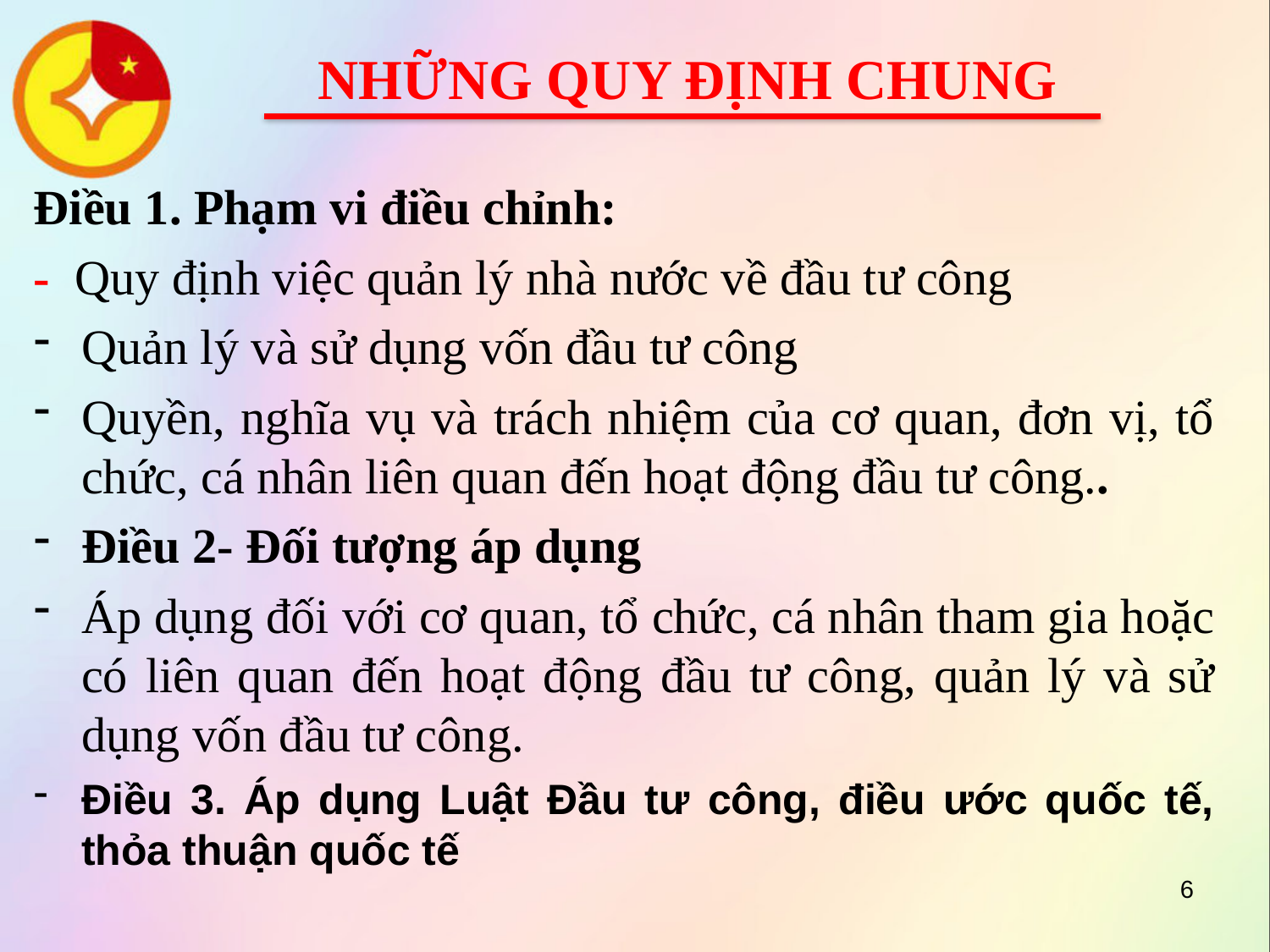

# NHỮNG QUY ĐỊNH CHUNG
Điều 1. Phạm vi điều chỉnh:
-  Quy định việc quản lý nhà nước về đầu tư công
Quản lý và sử dụng vốn đầu tư công
Quyền, nghĩa vụ và trách nhiệm của cơ quan, đơn vị, tổ chức, cá nhân liên quan đến hoạt động đầu tư công..
Điều 2- Đối tượng áp dụng
Áp dụng đối với cơ quan, tổ chức, cá nhân tham gia hoặc có liên quan đến hoạt động đầu tư công, quản lý và sử dụng vốn đầu tư công.
Điều 3. Áp dụng Luật Đầu tư công, điều ước quốc tế, thỏa thuận quốc tế

6